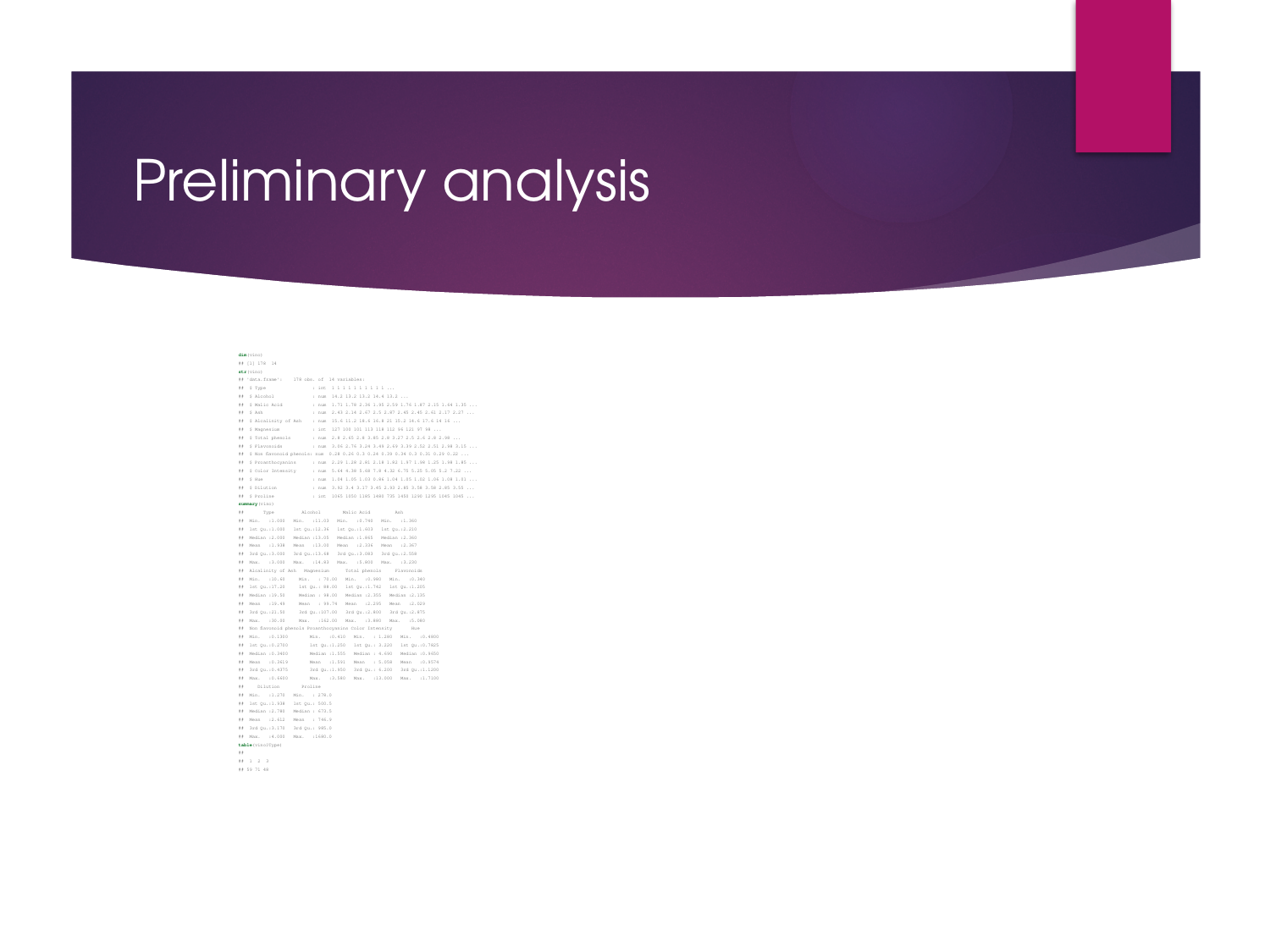

# Preliminary analysis
dim(vino)
## [1] 178  14
str(vino)
## 'data.frame':    178 obs. of  14 variables:
##  $ Type                 : int  1 1 1 1 1 1 1 1 1 1 ...
##  $ Alcohol              : num  14.2 13.2 13.2 14.4 13.2 ...
##  $ Malic Acid           : num  1.71 1.78 2.36 1.95 2.59 1.76 1.87 2.15 1.64 1.35 ...
##  $ Ash                  : num  2.43 2.14 2.67 2.5 2.87 2.45 2.45 2.61 2.17 2.27 ...
##  $ Alcalinity of Ash    : num  15.6 11.2 18.6 16.8 21 15.2 14.6 17.6 14 16 ...
##  $ Magnesium            : int  127 100 101 113 118 112 96 121 97 98 ...
##  $ Total phenols        : num  2.8 2.65 2.8 3.85 2.8 3.27 2.5 2.6 2.8 2.98 ...
##  $ Flavonoids           : num  3.06 2.76 3.24 3.49 2.69 3.39 2.52 2.51 2.98 3.15 ...
##  $ Non flavonoid phenols: num  0.28 0.26 0.3 0.24 0.39 0.34 0.3 0.31 0.29 0.22 ...
##  $ Proanthocyanins      : num  2.29 1.28 2.81 2.18 1.82 1.97 1.98 1.25 1.98 1.85 ...
##  $ Color Intensity      : num  5.64 4.38 5.68 7.8 4.32 6.75 5.25 5.05 5.2 7.22 ...
##  $ Hue                  : num  1.04 1.05 1.03 0.86 1.04 1.05 1.02 1.06 1.08 1.01 ...
##  $ Dilution             : num  3.92 3.4 3.17 3.45 2.93 2.85 3.58 3.58 2.85 3.55 ...
##  $ Proline              : int  1065 1050 1185 1480 735 1450 1290 1295 1045 1045 ...
summary(vino)
##       Type          Alcohol        Malic Acid         Ash
##  Min.   :1.000   Min.   :11.03   Min.   :0.740   Min.   :1.360
##  1st Qu.:1.000   1st Qu.:12.36   1st Qu.:1.603   1st Qu.:2.210
##  Median :2.000   Median :13.05   Median :1.865   Median :2.360
##  Mean   :1.938   Mean   :13.00   Mean   :2.336   Mean   :2.367
##  3rd Qu.:3.000   3rd Qu.:13.68   3rd Qu.:3.083   3rd Qu.:2.558
##  Max.   :3.000   Max.   :14.83   Max.   :5.800   Max.   :3.230
##  Alcalinity of Ash   Magnesium      Total phenols     Flavonoids
##  Min.   :10.60     Min.   : 70.00   Min.   :0.980   Min.   :0.340
##  1st Qu.:17.20     1st Qu.: 88.00   1st Qu.:1.742   1st Qu.:1.205
##  Median :19.50     Median : 98.00   Median :2.355   Median :2.135
##  Mean   :19.49     Mean   : 99.74   Mean   :2.295   Mean   :2.029
##  3rd Qu.:21.50     3rd Qu.:107.00   3rd Qu.:2.800   3rd Qu.:2.875
##  Max.   :30.00     Max.   :162.00   Max.   :3.880   Max.   :5.080
##  Non flavonoid phenols Proanthocyanins Color Intensity       Hue
##  Min.   :0.1300        Min.   :0.410   Min.   : 1.280   Min.   :0.4800
##  1st Qu.:0.2700        1st Qu.:1.250   1st Qu.: 3.220   1st Qu.:0.7825
##  Median :0.3400        Median :1.555   Median : 4.690   Median :0.9650
##  Mean   :0.3619        Mean   :1.591   Mean   : 5.058   Mean   :0.9574
##  3rd Qu.:0.4375        3rd Qu.:1.950   3rd Qu.: 6.200   3rd Qu.:1.1200
##  Max.   :0.6600        Max.   :3.580   Max.   :13.000   Max.   :1.7100
##     Dilution        Proline
##  Min.   :1.270   Min.   : 278.0
##  1st Qu.:1.938   1st Qu.: 500.5
##  Median :2.780   Median : 673.5
##  Mean   :2.612   Mean   : 746.9
##  3rd Qu.:3.170   3rd Qu.: 985.0
##  Max.   :4.000   Max.   :1680.0
table(vino$Type)
##
##  1  2  3
## 59 71 48